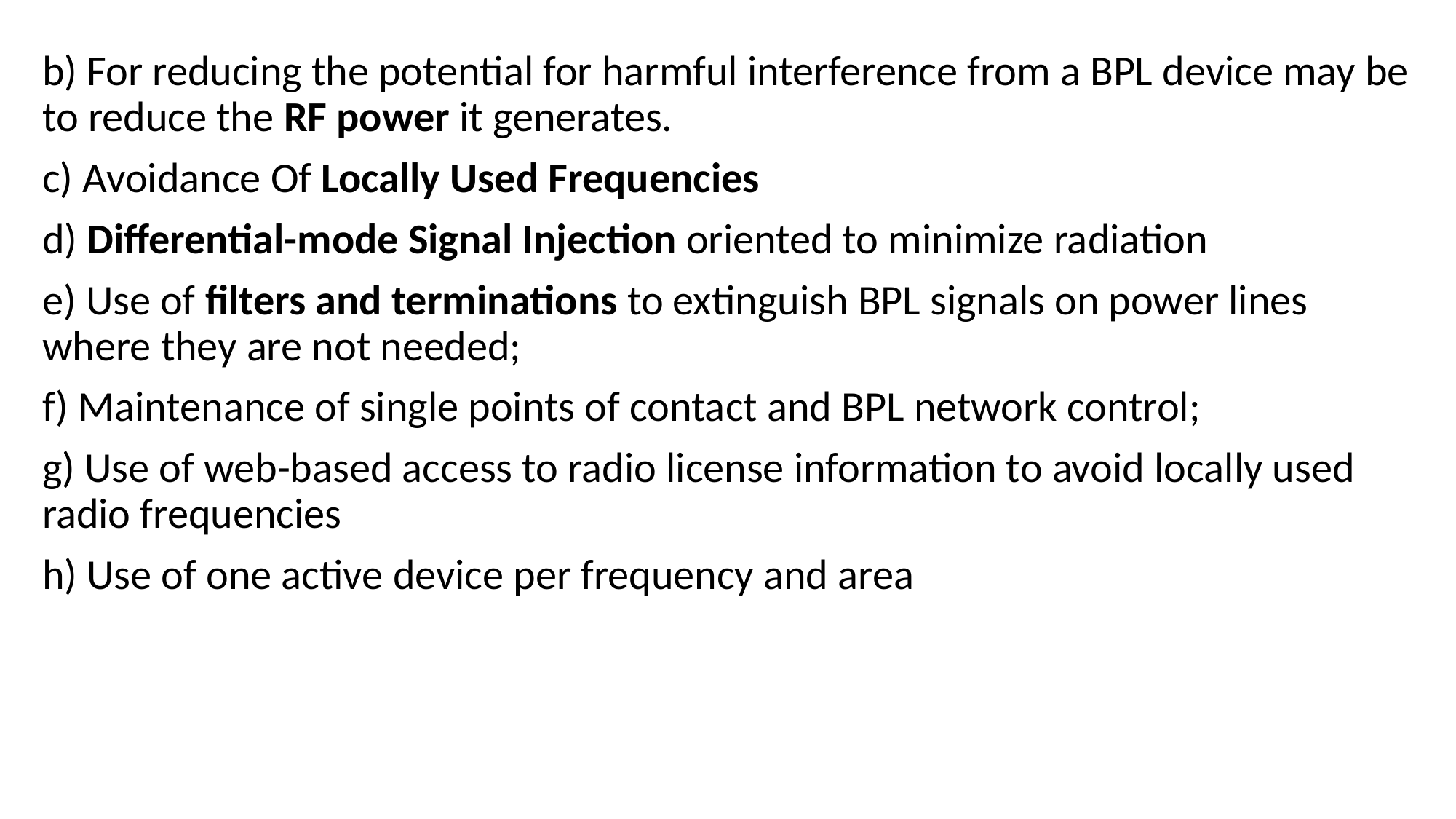

b) For reducing the potential for harmful interference from a BPL device may be to reduce the RF power it generates.
c) Avoidance Of Locally Used Frequencies
d) Differential-mode Signal Injection oriented to minimize radiation
e) Use of filters and terminations to extinguish BPL signals on power lines where they are not needed;
f) Maintenance of single points of contact and BPL network control;
g) Use of web-based access to radio license information to avoid locally used radio frequencies
h) Use of one active device per frequency and area
#